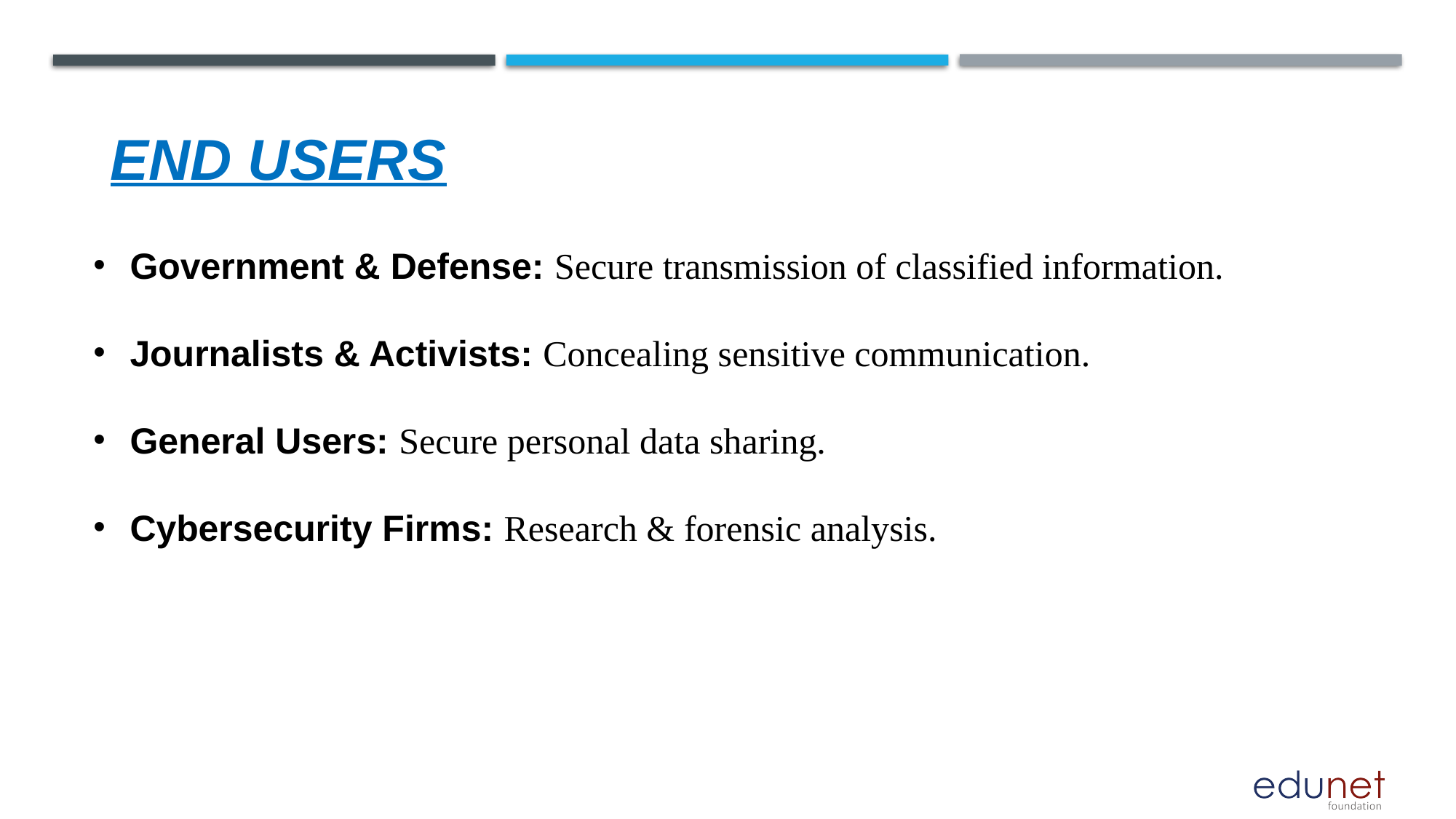

# End users

Government & Defense: Secure transmission of classified information.

Journalists & Activists: Concealing sensitive communication.

General Users: Secure personal data sharing.

Cybersecurity Firms: Research & forensic analysis.